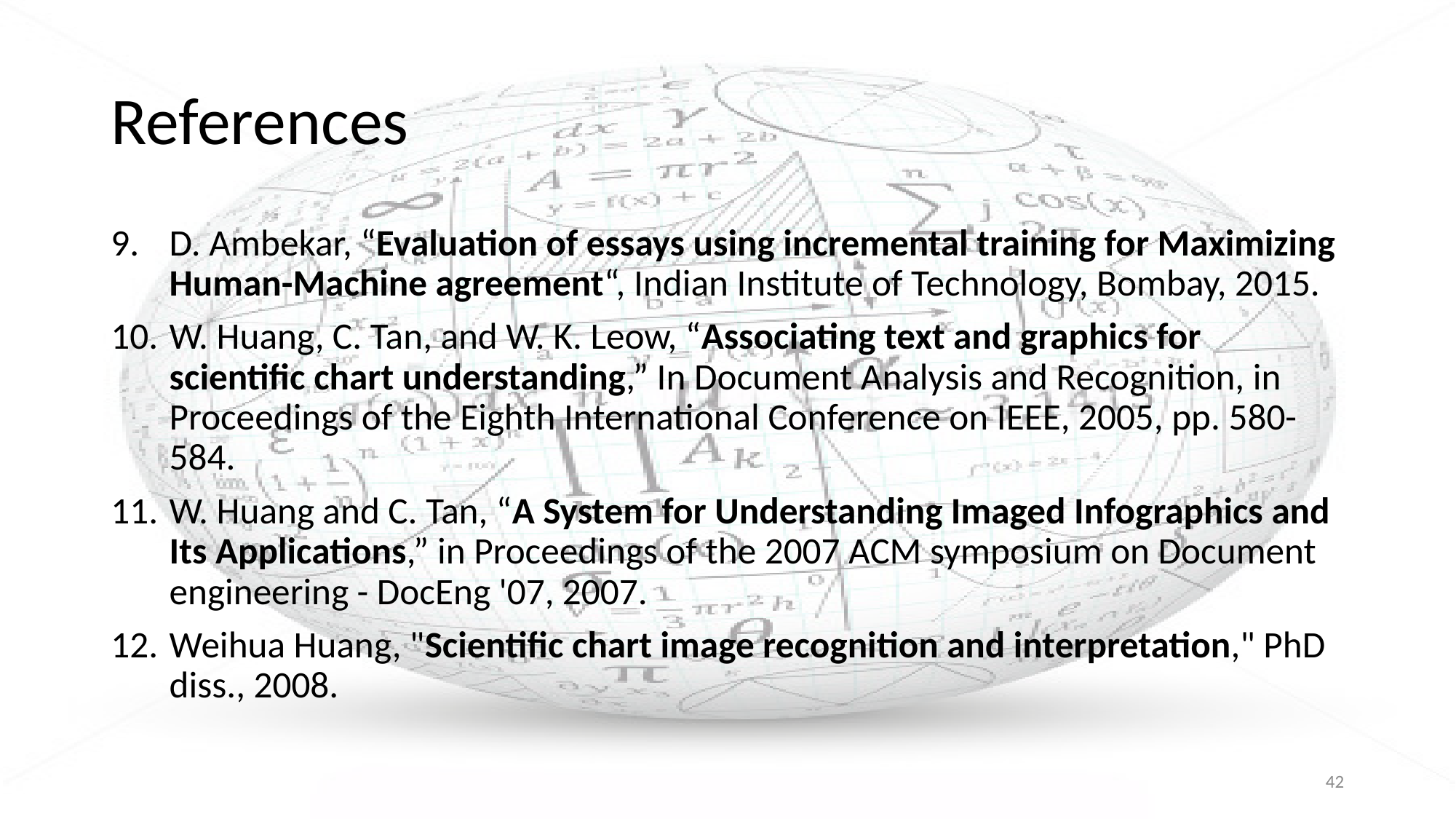

# References
D. Ambekar, “Evaluation of essays using incremental training for Maximizing Human-Machine agreement“, Indian Institute of Technology, Bombay, 2015.
W. Huang, C. Tan, and W. K. Leow, “Associating text and graphics for scientific chart understanding,” In Document Analysis and Recognition, in  Proceedings of the Eighth International Conference on IEEE, 2005, pp. 580-584.
W. Huang and C. Tan, “A System for Understanding Imaged Infographics and Its Applications,” in Proceedings of the 2007 ACM symposium on Document engineering - DocEng '07, 2007.
Weihua Huang, "Scientific chart image recognition and interpretation," PhD diss., 2008.
42